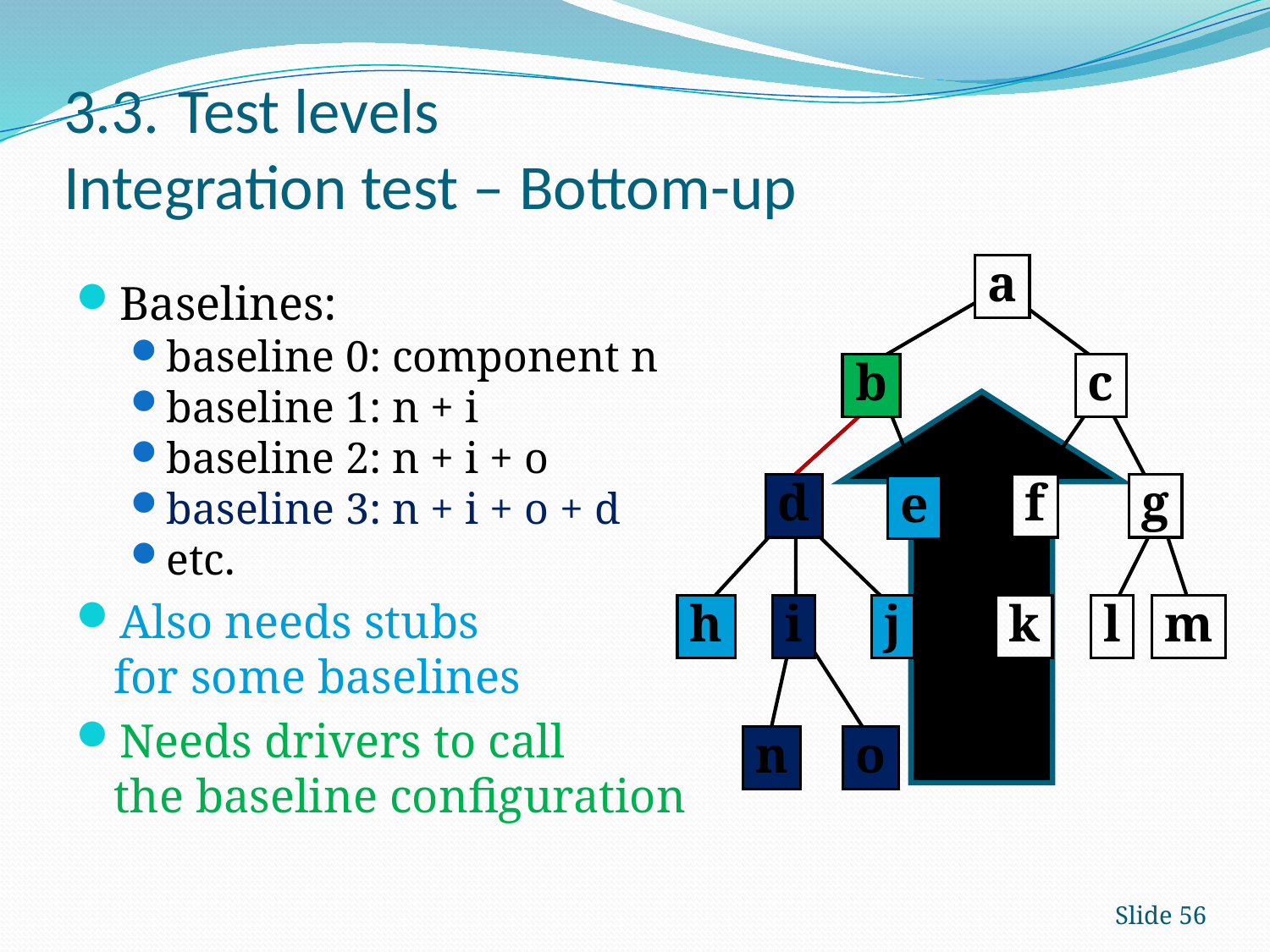

# 3.3.	Test levels Integration test – Bottom-up
Baselines:
baseline 0: component n
baseline 1: n + i
baseline 2: n + i + o
baseline 3: n + i + o + d
etc.
Also needs stubs
for some baselines
Needs drivers to call
the baseline configuration
a

c
b

g
d
e
f

h
i
j
k
l
m

n
o
b

d
i
n
o
e
h
j
Slide 56